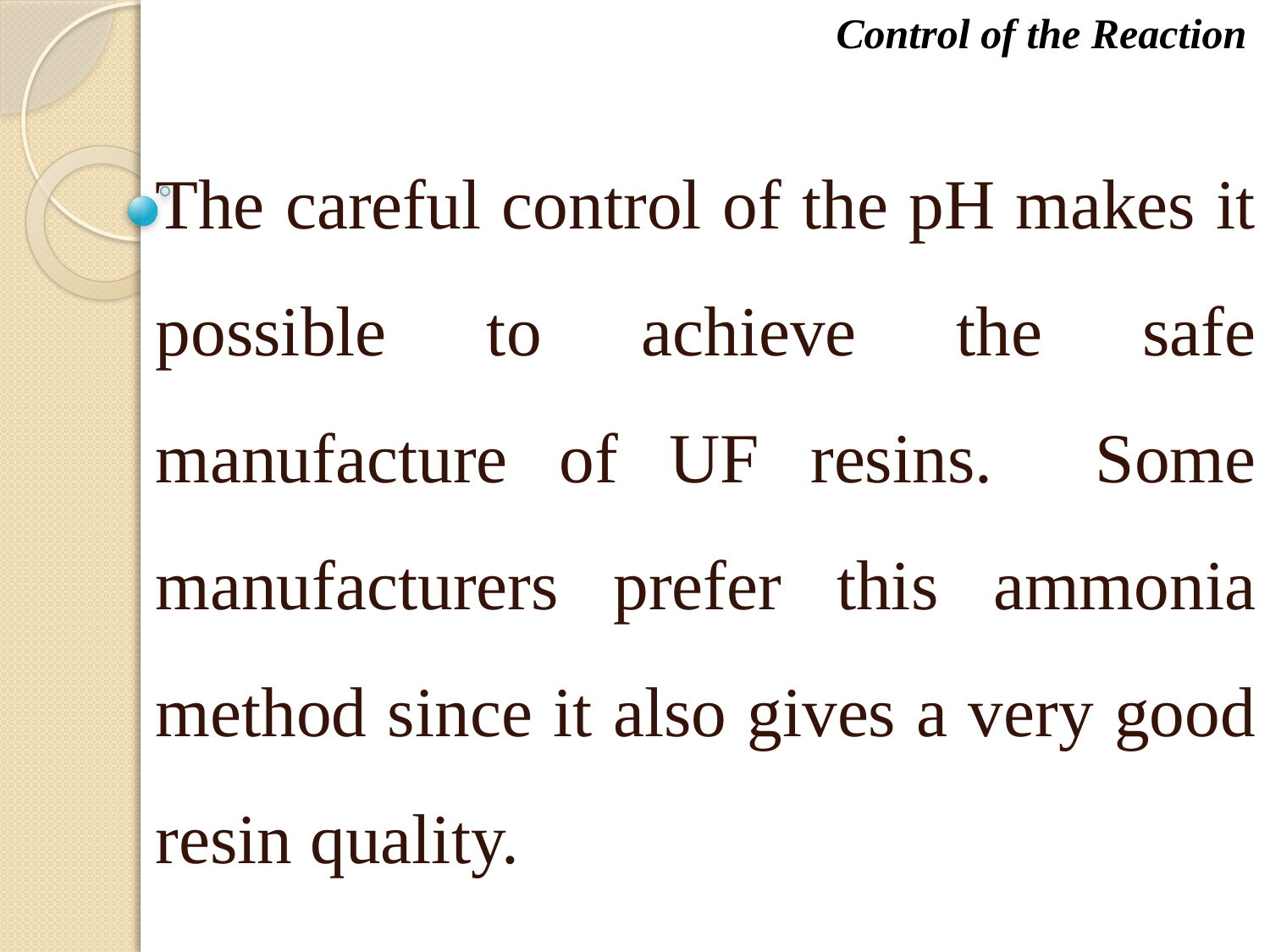

Control of the Reaction
The careful control of the pH makes it possible to achieve the safe manufacture of UF resins.  Some manufacturers prefer this ammonia method since it also gives a very good resin quality.